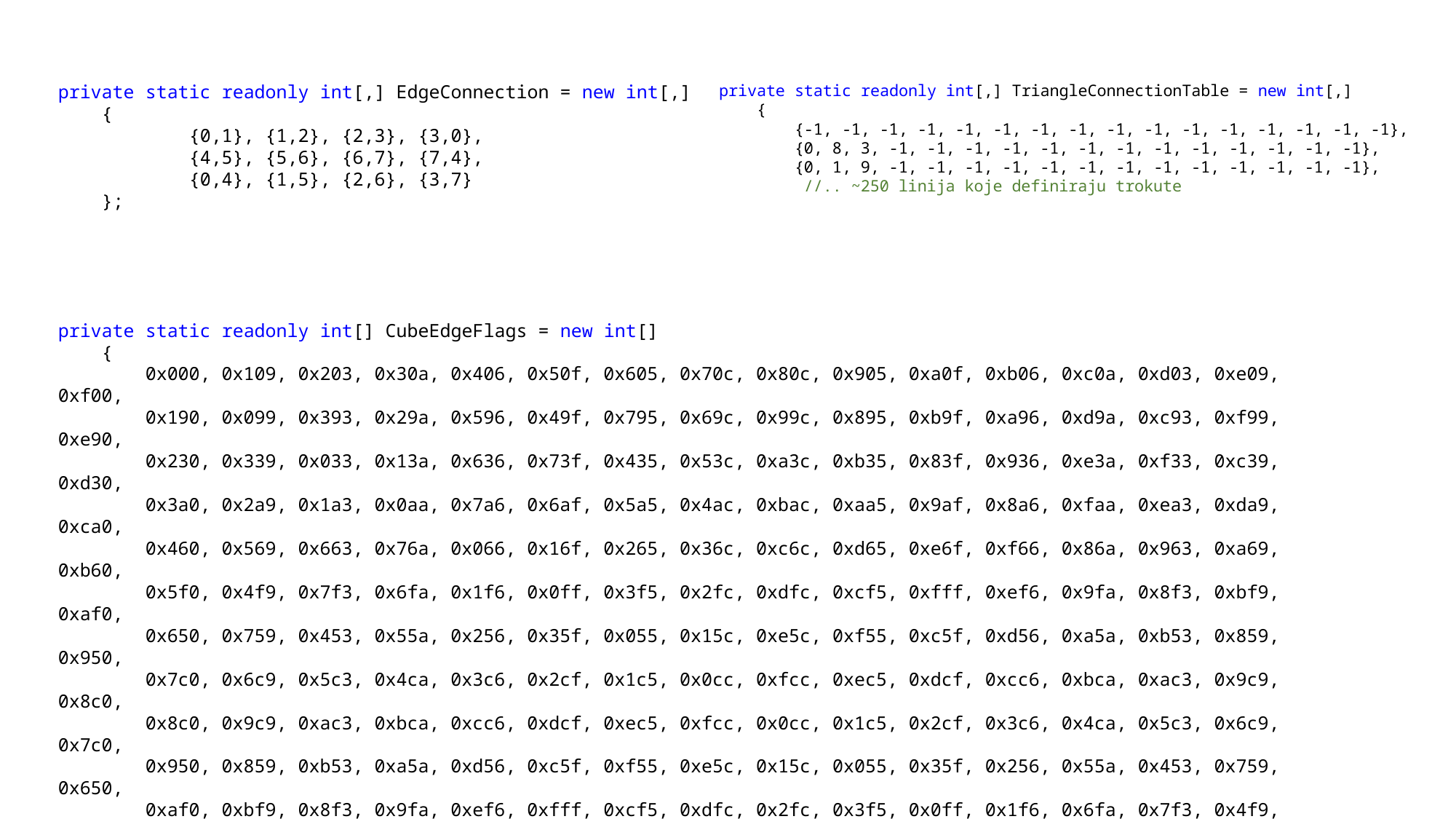

private static readonly int[,] EdgeConnection = new int[,]
    {
            {0,1}, {1,2}, {2,3}, {3,0},
            {4,5}, {5,6}, {6,7}, {7,4},
            {0,4}, {1,5}, {2,6}, {3,7}
    };
private static readonly int[,] TriangleConnectionTable = new int[,]
    {
        {-1, -1, -1, -1, -1, -1, -1, -1, -1, -1, -1, -1, -1, -1, -1, -1},
        {0, 8, 3, -1, -1, -1, -1, -1, -1, -1, -1, -1, -1, -1, -1, -1},
        {0, 1, 9, -1, -1, -1, -1, -1, -1, -1, -1, -1, -1, -1, -1, -1},
         //.. ~250 linija koje definiraju trokute
private static readonly int[] CubeEdgeFlags = new int[]
    {
        0x000, 0x109, 0x203, 0x30a, 0x406, 0x50f, 0x605, 0x70c, 0x80c, 0x905, 0xa0f, 0xb06, 0xc0a, 0xd03, 0xe09, 0xf00,
        0x190, 0x099, 0x393, 0x29a, 0x596, 0x49f, 0x795, 0x69c, 0x99c, 0x895, 0xb9f, 0xa96, 0xd9a, 0xc93, 0xf99, 0xe90,
        0x230, 0x339, 0x033, 0x13a, 0x636, 0x73f, 0x435, 0x53c, 0xa3c, 0xb35, 0x83f, 0x936, 0xe3a, 0xf33, 0xc39, 0xd30,
        0x3a0, 0x2a9, 0x1a3, 0x0aa, 0x7a6, 0x6af, 0x5a5, 0x4ac, 0xbac, 0xaa5, 0x9af, 0x8a6, 0xfaa, 0xea3, 0xda9, 0xca0,
        0x460, 0x569, 0x663, 0x76a, 0x066, 0x16f, 0x265, 0x36c, 0xc6c, 0xd65, 0xe6f, 0xf66, 0x86a, 0x963, 0xa69, 0xb60,
        0x5f0, 0x4f9, 0x7f3, 0x6fa, 0x1f6, 0x0ff, 0x3f5, 0x2fc, 0xdfc, 0xcf5, 0xfff, 0xef6, 0x9fa, 0x8f3, 0xbf9, 0xaf0,
        0x650, 0x759, 0x453, 0x55a, 0x256, 0x35f, 0x055, 0x15c, 0xe5c, 0xf55, 0xc5f, 0xd56, 0xa5a, 0xb53, 0x859, 0x950,
        0x7c0, 0x6c9, 0x5c3, 0x4ca, 0x3c6, 0x2cf, 0x1c5, 0x0cc, 0xfcc, 0xec5, 0xdcf, 0xcc6, 0xbca, 0xac3, 0x9c9, 0x8c0,
        0x8c0, 0x9c9, 0xac3, 0xbca, 0xcc6, 0xdcf, 0xec5, 0xfcc, 0x0cc, 0x1c5, 0x2cf, 0x3c6, 0x4ca, 0x5c3, 0x6c9, 0x7c0,
        0x950, 0x859, 0xb53, 0xa5a, 0xd56, 0xc5f, 0xf55, 0xe5c, 0x15c, 0x055, 0x35f, 0x256, 0x55a, 0x453, 0x759, 0x650,
        0xaf0, 0xbf9, 0x8f3, 0x9fa, 0xef6, 0xfff, 0xcf5, 0xdfc, 0x2fc, 0x3f5, 0x0ff, 0x1f6, 0x6fa, 0x7f3, 0x4f9, 0x5f0,
        0xb60, 0xa69, 0x963, 0x86a, 0xf66, 0xe6f, 0xd65, 0xc6c, 0x36c, 0x265, 0x16f, 0x066, 0x76a, 0x663, 0x569, 0x460,
        0xca0, 0xda9, 0xea3, 0xfaa, 0x8a6, 0x9af, 0xaa5, 0xbac, 0x4ac, 0x5a5, 0x6af, 0x7a6, 0x0aa, 0x1a3, 0x2a9, 0x3a0,
        0xd30, 0xc39, 0xf33, 0xe3a, 0x936, 0x83f, 0xb35, 0xa3c, 0x53c, 0x435, 0x73f, 0x636, 0x13a, 0x033, 0x339, 0x230,
        0xe90, 0xf99, 0xc93, 0xd9a, 0xa96, 0xb9f, 0x895, 0x99c, 0x69c, 0x795, 0x49f, 0x596, 0x29a, 0x393, 0x099, 0x190,
        0xf00, 0xe09, 0xd03, 0xc0a, 0xb06, 0xa0f, 0x905, 0x80c, 0x70c, 0x605, 0x50f, 0x406, 0x30a, 0x203, 0x109, 0x000
    };